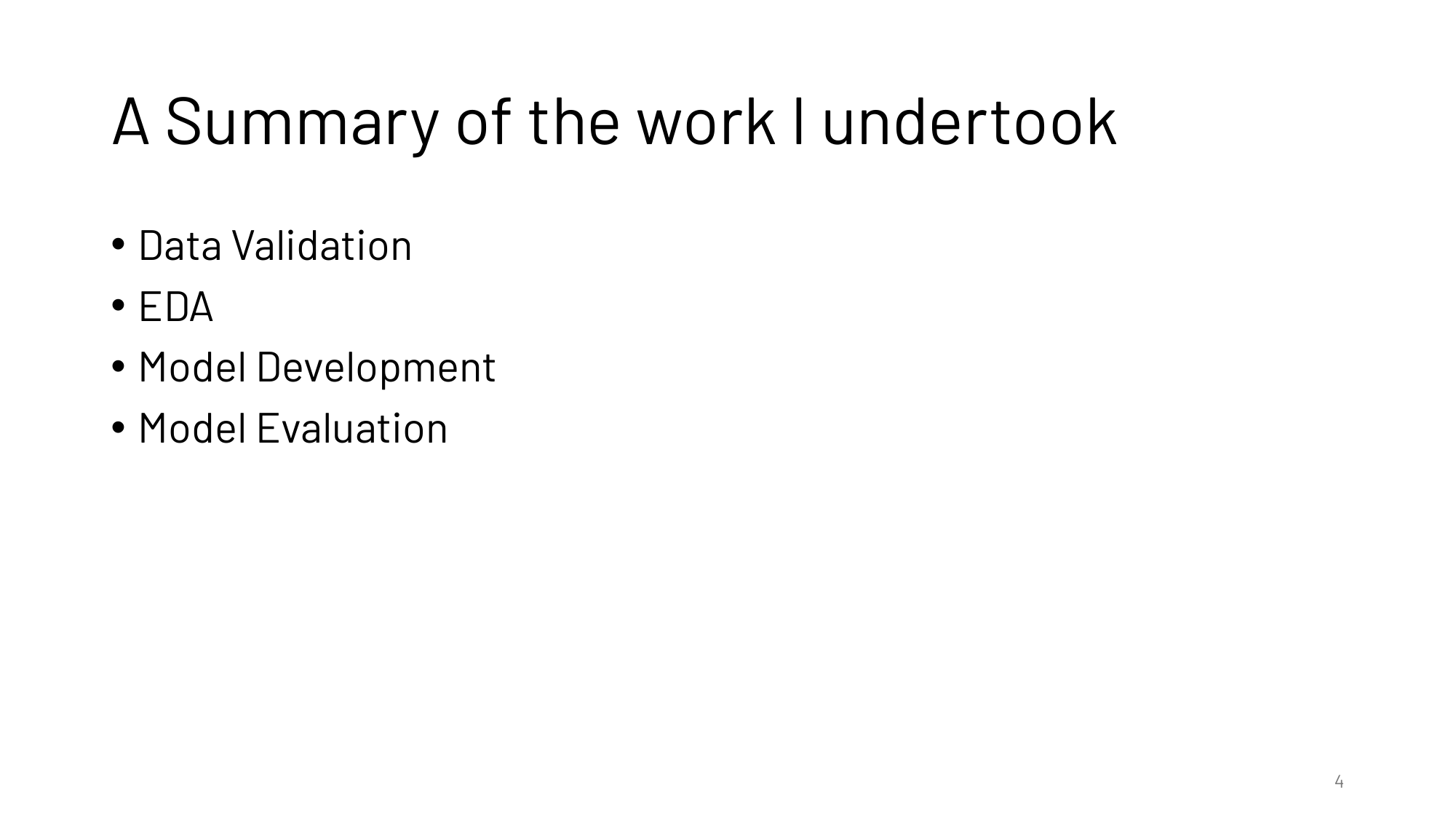

# A Summary of the work I undertook
Data Validation
EDA
Model Development
Model Evaluation
4